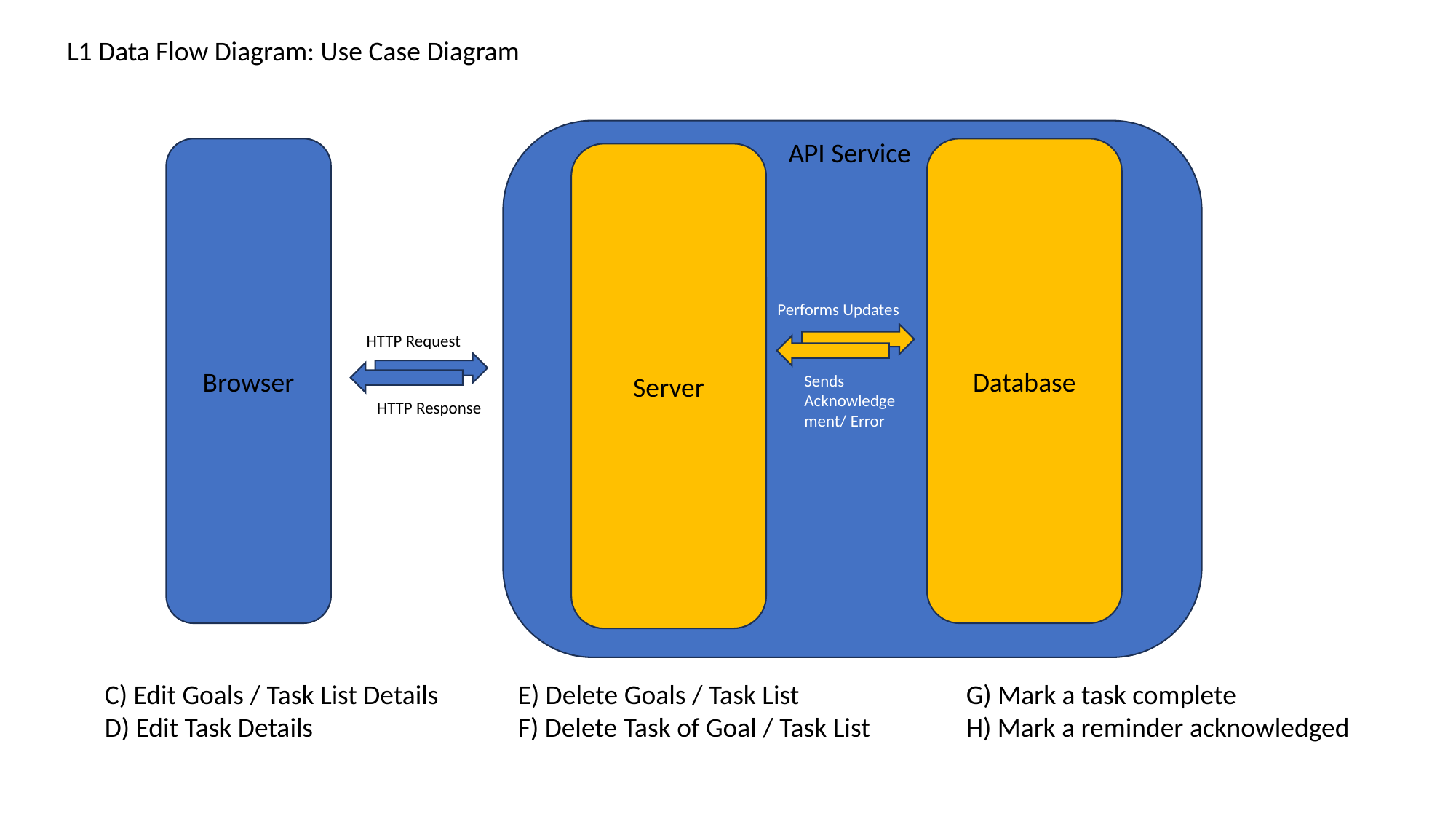

L1 Data Flow Diagram: Use Case Diagram

API Service

Browser
Database
Server
Performs Updates

HTTP Request

Sends Acknowledgement/ Error
HTTP Response
G) Mark a task complete
H) Mark a reminder acknowledged
C) Edit Goals / Task List Details
D) Edit Task Details
E) Delete Goals / Task List
F) Delete Task of Goal / Task List